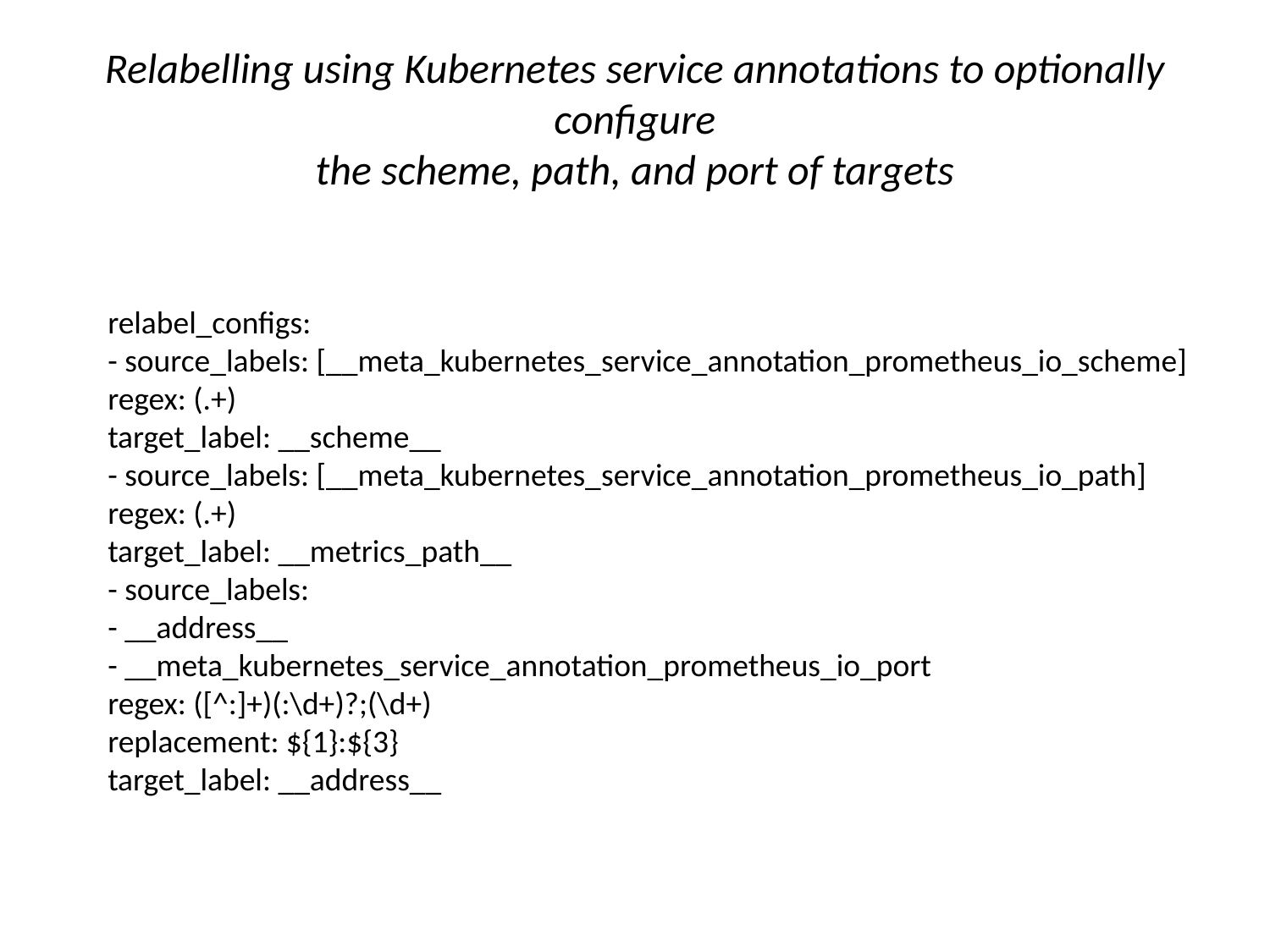

# Relabelling using Kubernetes service annotations to optionally configure the scheme, path, and port of targets
relabel_configs:
- source_labels: [__meta_kubernetes_service_annotation_prometheus_io_scheme]
regex: (.+)
target_label: __scheme__
- source_labels: [__meta_kubernetes_service_annotation_prometheus_io_path]
regex: (.+)
target_label: __metrics_path__
- source_labels:
- __address__
- __meta_kubernetes_service_annotation_prometheus_io_port
regex: ([^:]+)(:\d+)?;(\d+)
replacement: ${1}:${3}
target_label: __address__